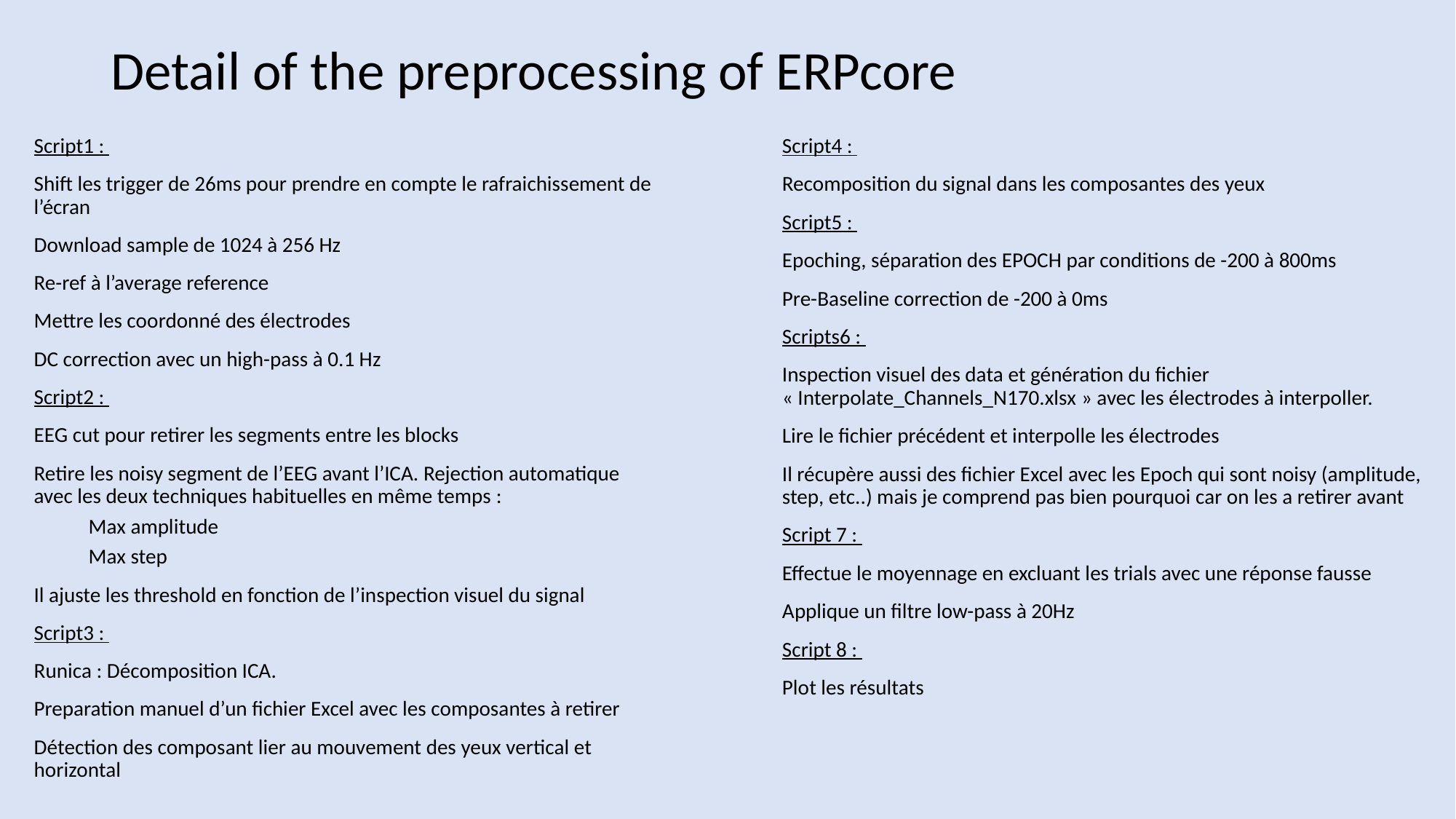

# Detail of the preprocessing of ERPcore
Script1 :
Shift les trigger de 26ms pour prendre en compte le rafraichissement de l’écran
Download sample de 1024 à 256 Hz
Re-ref à l’average reference
Mettre les coordonné des électrodes
DC correction avec un high-pass à 0.1 Hz
Script2 :
EEG cut pour retirer les segments entre les blocks
Retire les noisy segment de l’EEG avant l’ICA. Rejection automatique avec les deux techniques habituelles en même temps :
Max amplitude
Max step
Il ajuste les threshold en fonction de l’inspection visuel du signal
Script3 :
Runica : Décomposition ICA.
Preparation manuel d’un fichier Excel avec les composantes à retirer
Détection des composant lier au mouvement des yeux vertical et horizontal

Script4 :
Recomposition du signal dans les composantes des yeux
Script5 :
Epoching, séparation des EPOCH par conditions de -200 à 800ms
Pre-Baseline correction de -200 à 0ms
Scripts6 :
Inspection visuel des data et génération du fichier « Interpolate_Channels_N170.xlsx » avec les électrodes à interpoller.
Lire le fichier précédent et interpolle les électrodes
Il récupère aussi des fichier Excel avec les Epoch qui sont noisy (amplitude, step, etc..) mais je comprend pas bien pourquoi car on les a retirer avant
Script 7 :
Effectue le moyennage en excluant les trials avec une réponse fausse
Applique un filtre low-pass à 20Hz
Script 8 :
Plot les résultats